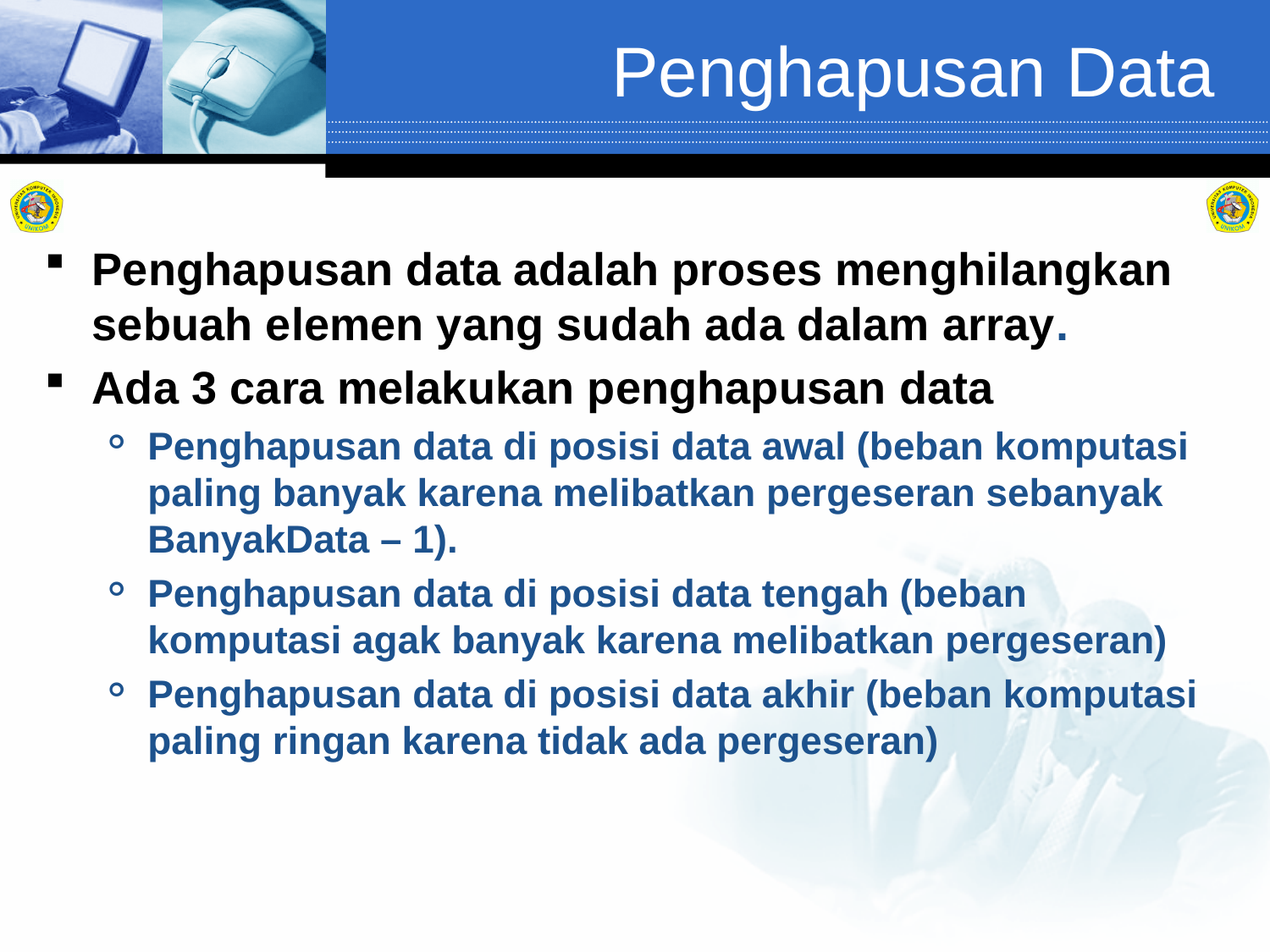

# Penghapusan Data
Penghapusan data adalah proses menghilangkan sebuah elemen yang sudah ada dalam array.
Ada 3 cara melakukan penghapusan data
Penghapusan data di posisi data awal (beban komputasi paling banyak karena melibatkan pergeseran sebanyak BanyakData – 1).
Penghapusan data di posisi data tengah (beban komputasi agak banyak karena melibatkan pergeseran)
Penghapusan data di posisi data akhir (beban komputasi paling ringan karena tidak ada pergeseran)